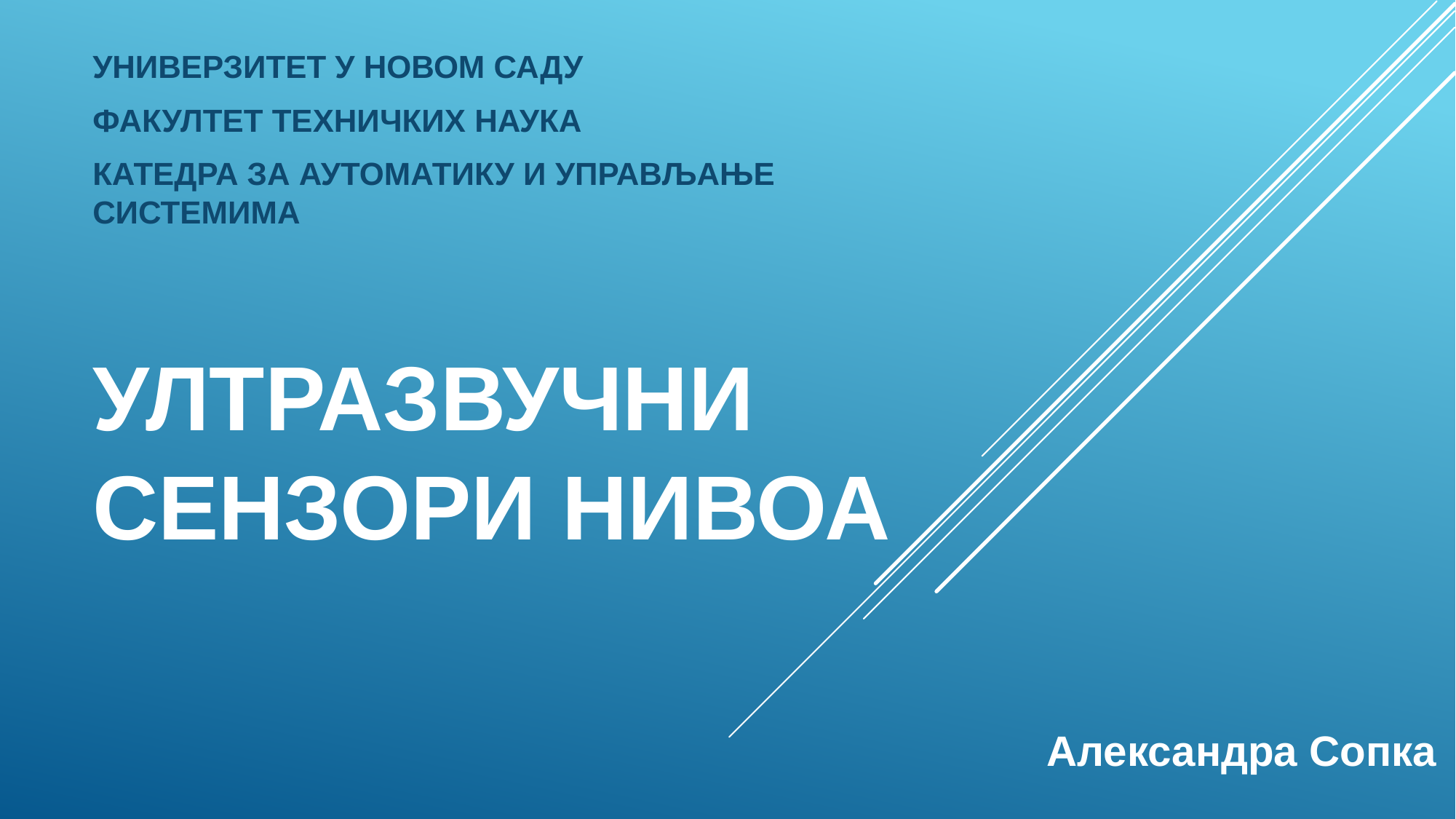

УНИВЕРЗИТЕТ У НОВОМ САДУ
ФАКУЛТЕТ ТЕХНИЧКИХ НАУКА
КАТЕДРА ЗА АУТОМАТИКУ И УПРАВЉАЊЕ СИСТЕМИМА
# УЛТРАЗВУЧНИ СЕНЗОРИ НИВОА
Александра Сопка